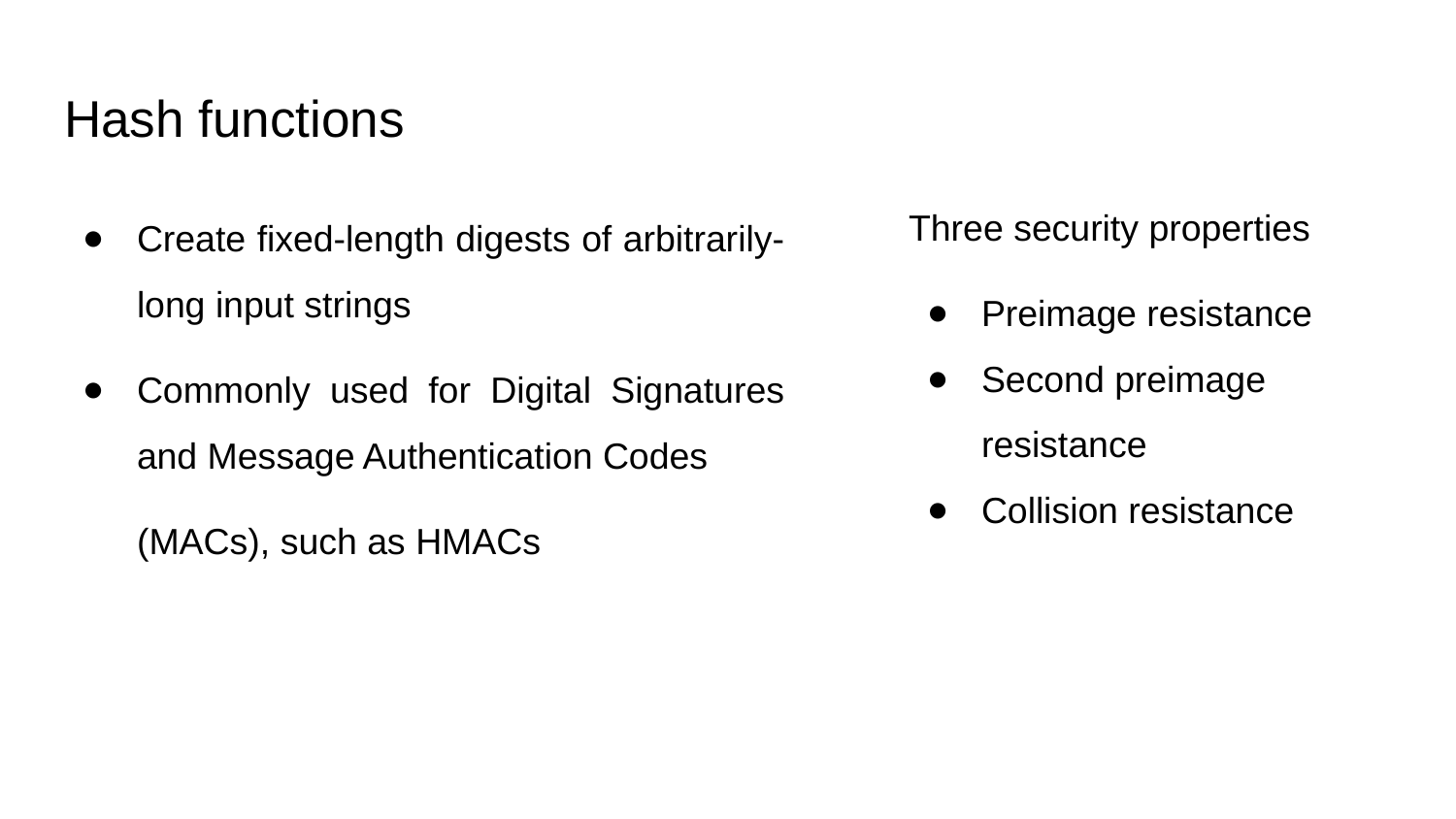

# Hash functions
Three security properties
Preimage resistance
Second preimage resistance
Collision resistance
Create fixed-length digests of arbitrarily-long input strings
Commonly used for Digital Signatures and Message Authentication Codes
(MACs), such as HMACs